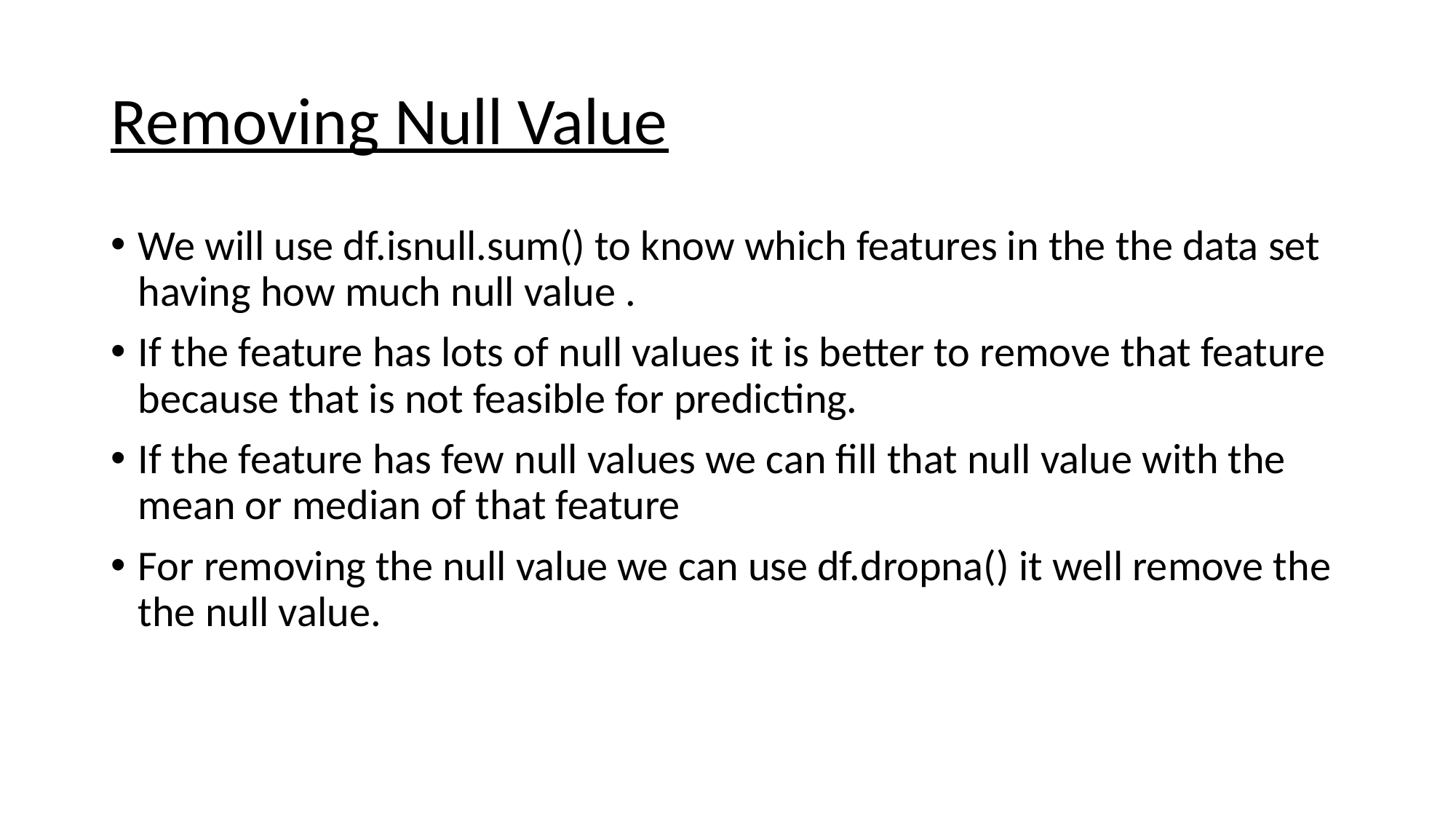

# Removing Null Value
We will use df.isnull.sum() to know which features in the the data set having how much null value .
If the feature has lots of null values it is better to remove that feature because that is not feasible for predicting.
If the feature has few null values we can fill that null value with the mean or median of that feature
For removing the null value we can use df.dropna() it well remove the the null value.